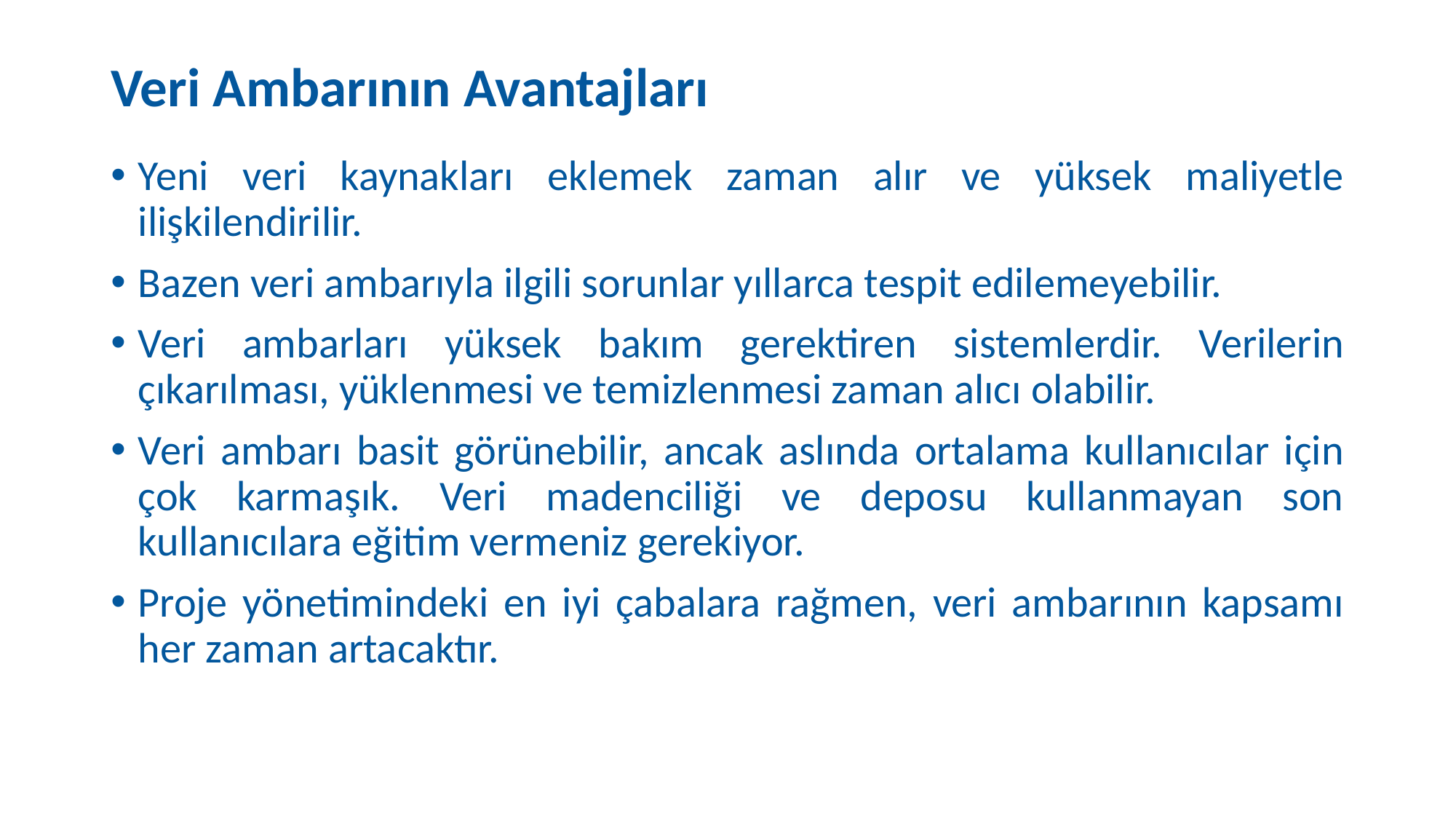

# Veri Ambarının Avantajları
Yeni veri kaynakları eklemek zaman alır ve yüksek maliyetle ilişkilendirilir.
Bazen veri ambarıyla ilgili sorunlar yıllarca tespit edilemeyebilir.
Veri ambarları yüksek bakım gerektiren sistemlerdir. Verilerin çıkarılması, yüklenmesi ve temizlenmesi zaman alıcı olabilir.
Veri ambarı basit görünebilir, ancak aslında ortalama kullanıcılar için çok karmaşık. Veri madenciliği ve deposu kullanmayan son kullanıcılara eğitim vermeniz gerekiyor.
Proje yönetimindeki en iyi çabalara rağmen, veri ambarının kapsamı her zaman artacaktır.